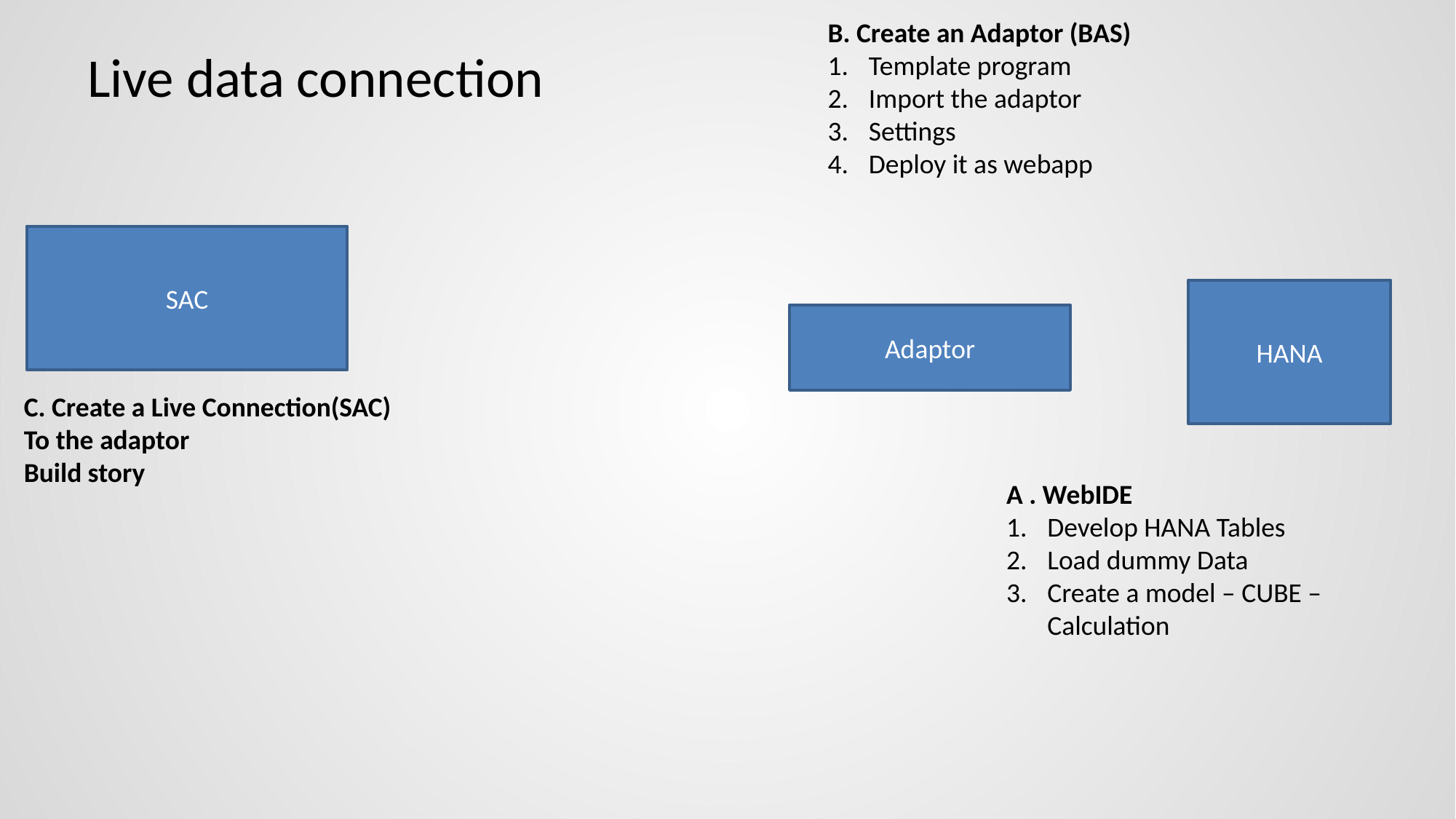

B. Create an Adaptor (BAS)
Template program
Import the adaptor
Settings
Deploy it as webapp
# Live data connection
SAC
HANA
Adaptor
C. Create a Live Connection(SAC)
To the adaptor
Build story
A . WebIDE
Develop HANA Tables
Load dummy Data
Create a model – CUBE – Calculation